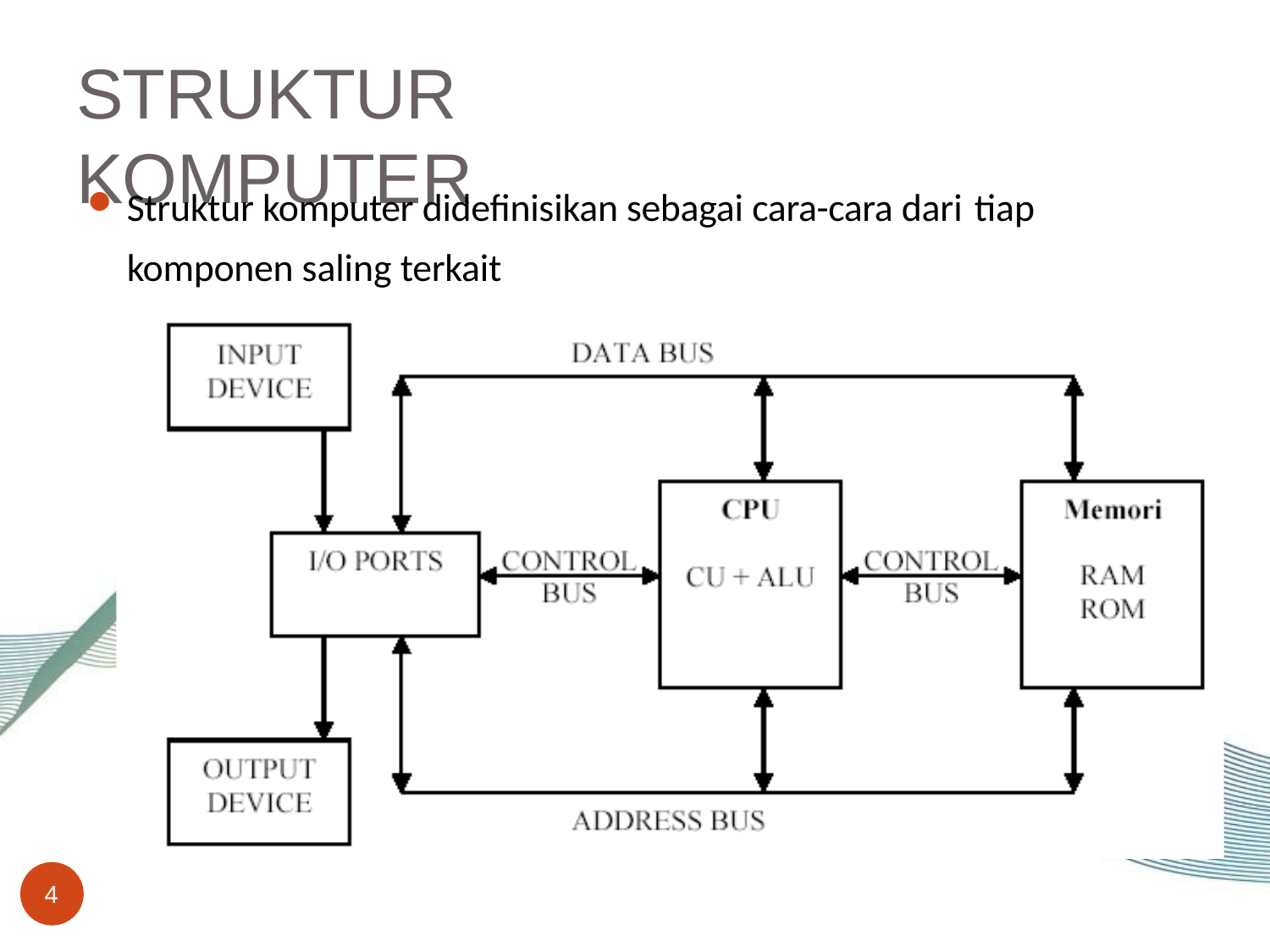

# STRUKTUR KOMPUTER
Struktur komputer didefinisikan sebagai cara-cara dari tiap
komponen saling terkait

4